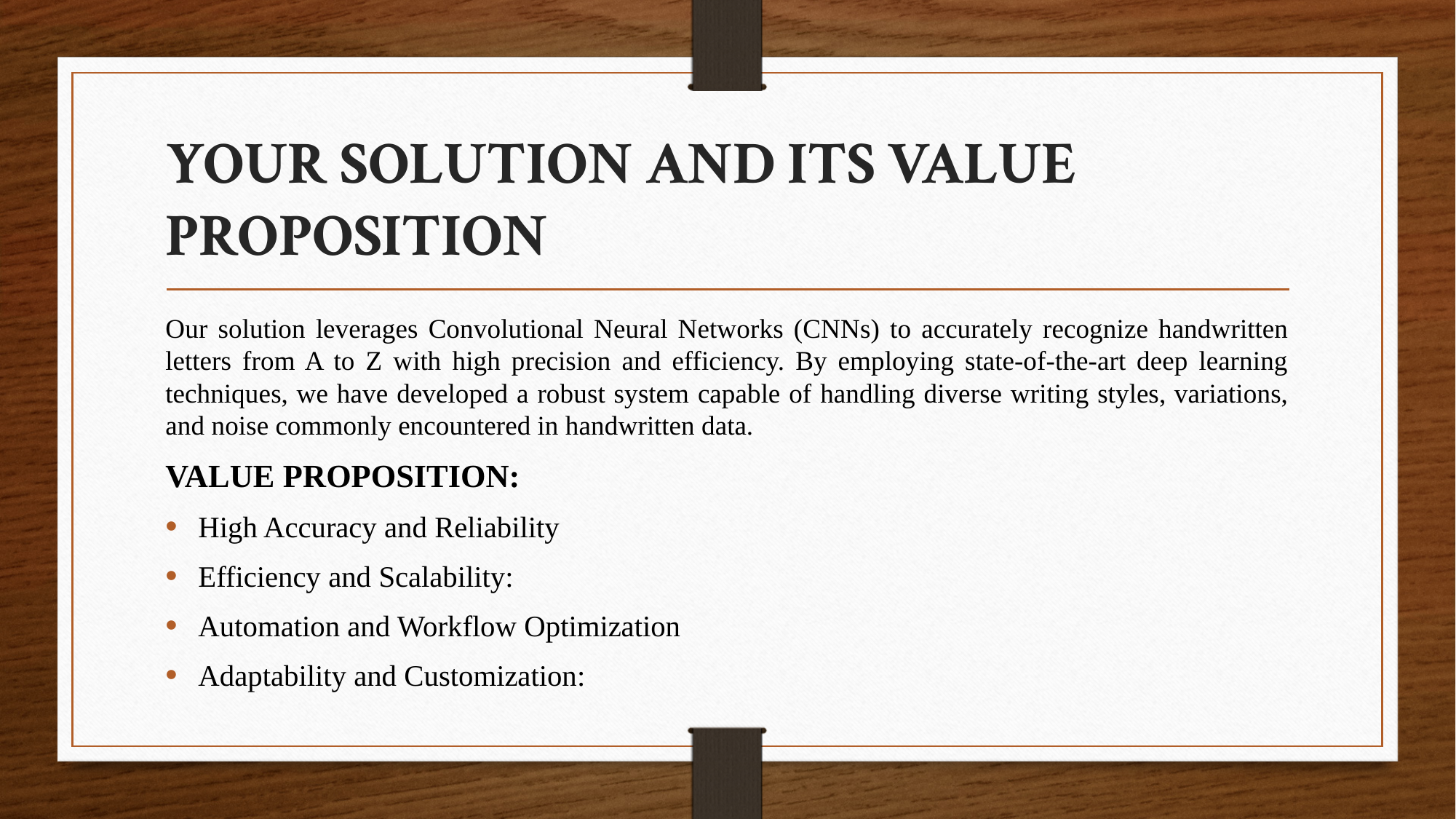

# YOUR SOLUTION AND ITS VALUE PROPOSITION
Our solution leverages Convolutional Neural Networks (CNNs) to accurately recognize handwritten letters from A to Z with high precision and efficiency. By employing state-of-the-art deep learning techniques, we have developed a robust system capable of handling diverse writing styles, variations, and noise commonly encountered in handwritten data.
VALUE PROPOSITION:
High Accuracy and Reliability
Efficiency and Scalability:
Automation and Workflow Optimization
Adaptability and Customization: